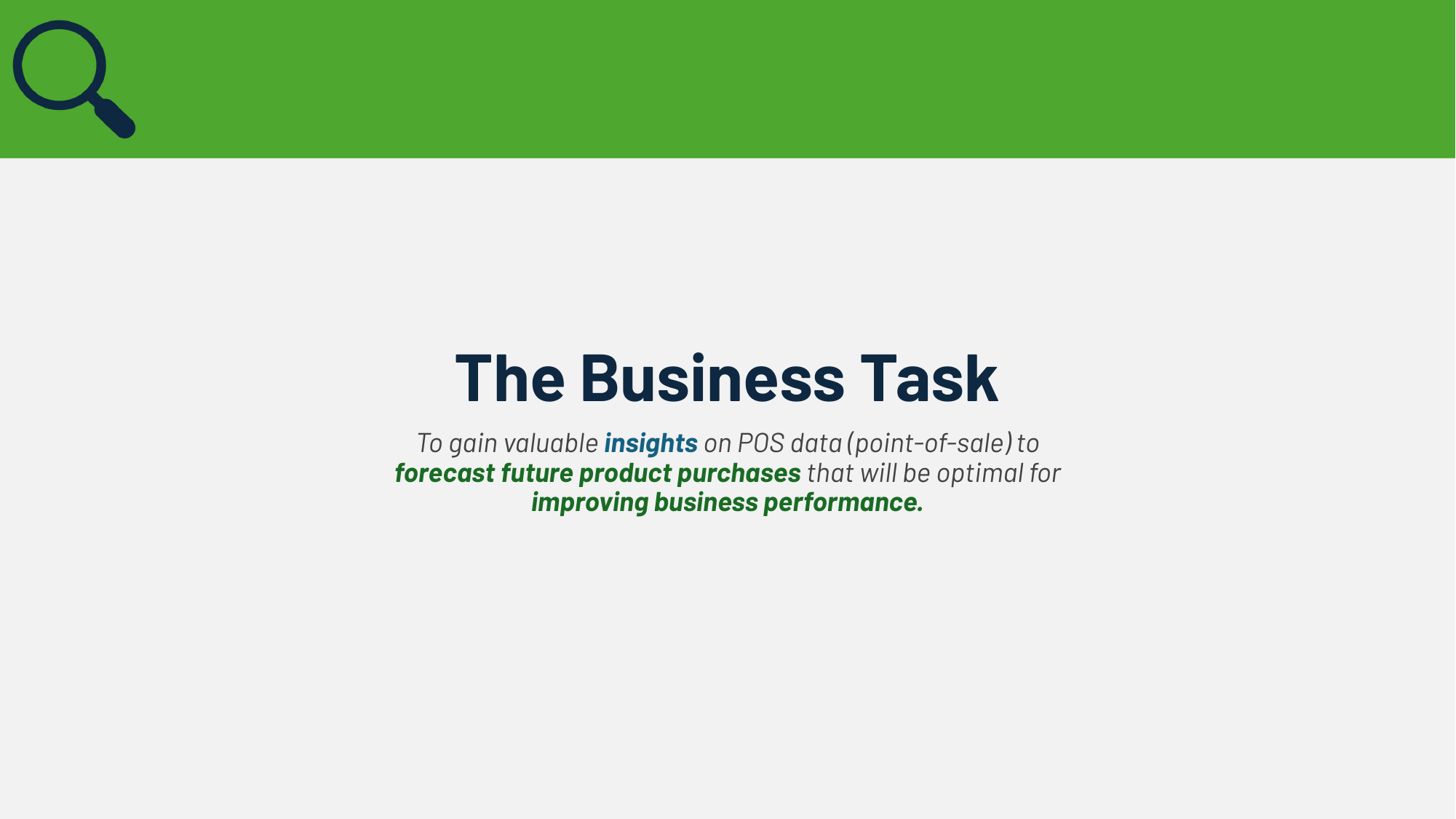

# The Business Task
To gain valuable insights on POS data (point-of-sale) to forecast future product purchases that will be optimal for improving business performance.